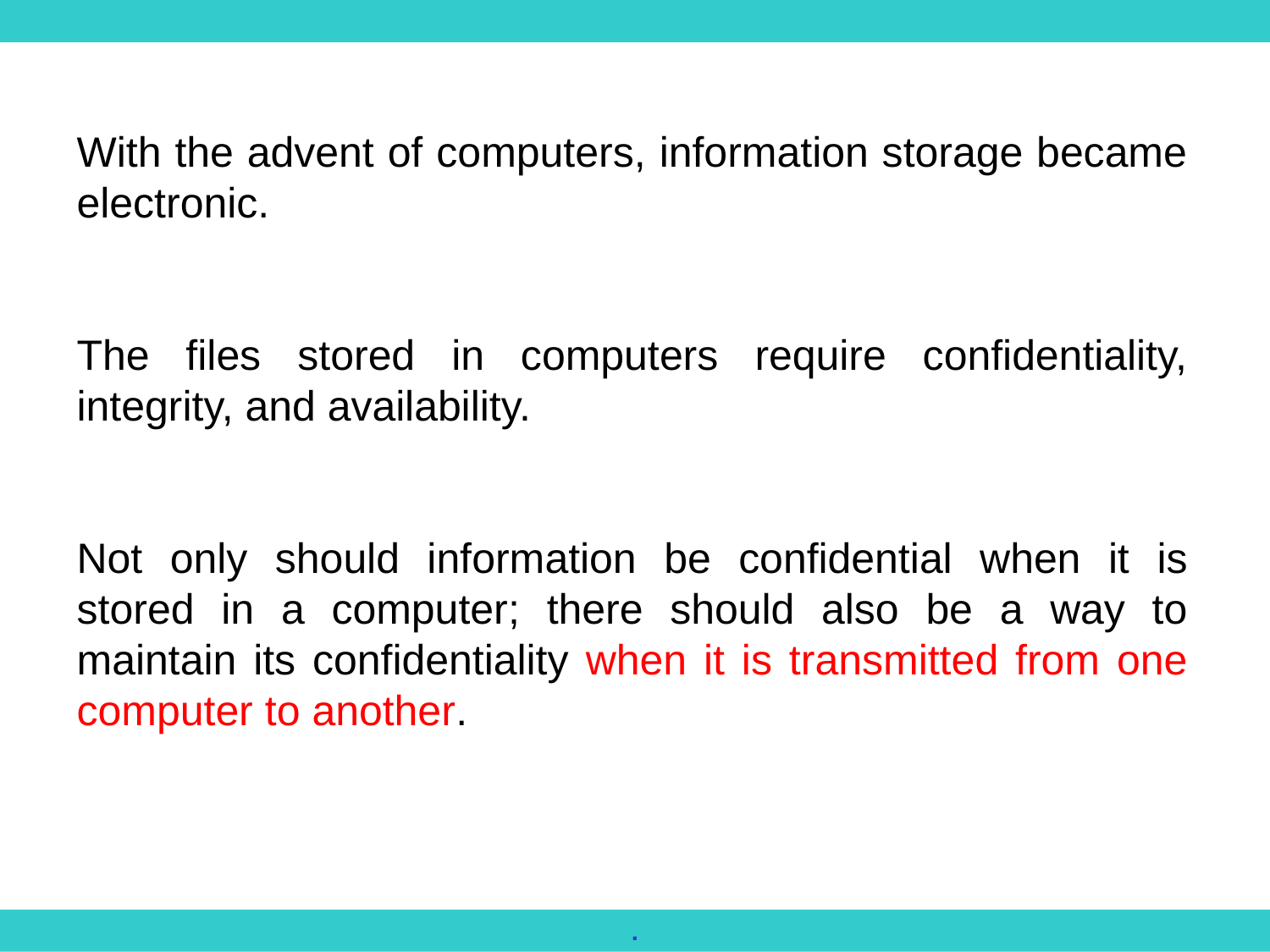

With the advent of computers, information storage became electronic.

The files stored in computers require confidentiality, integrity, and availability.

Not only should information be confidential when it is stored in a computer; there should also be a way to maintain its confidentiality when it is transmitted from one computer to another.
.